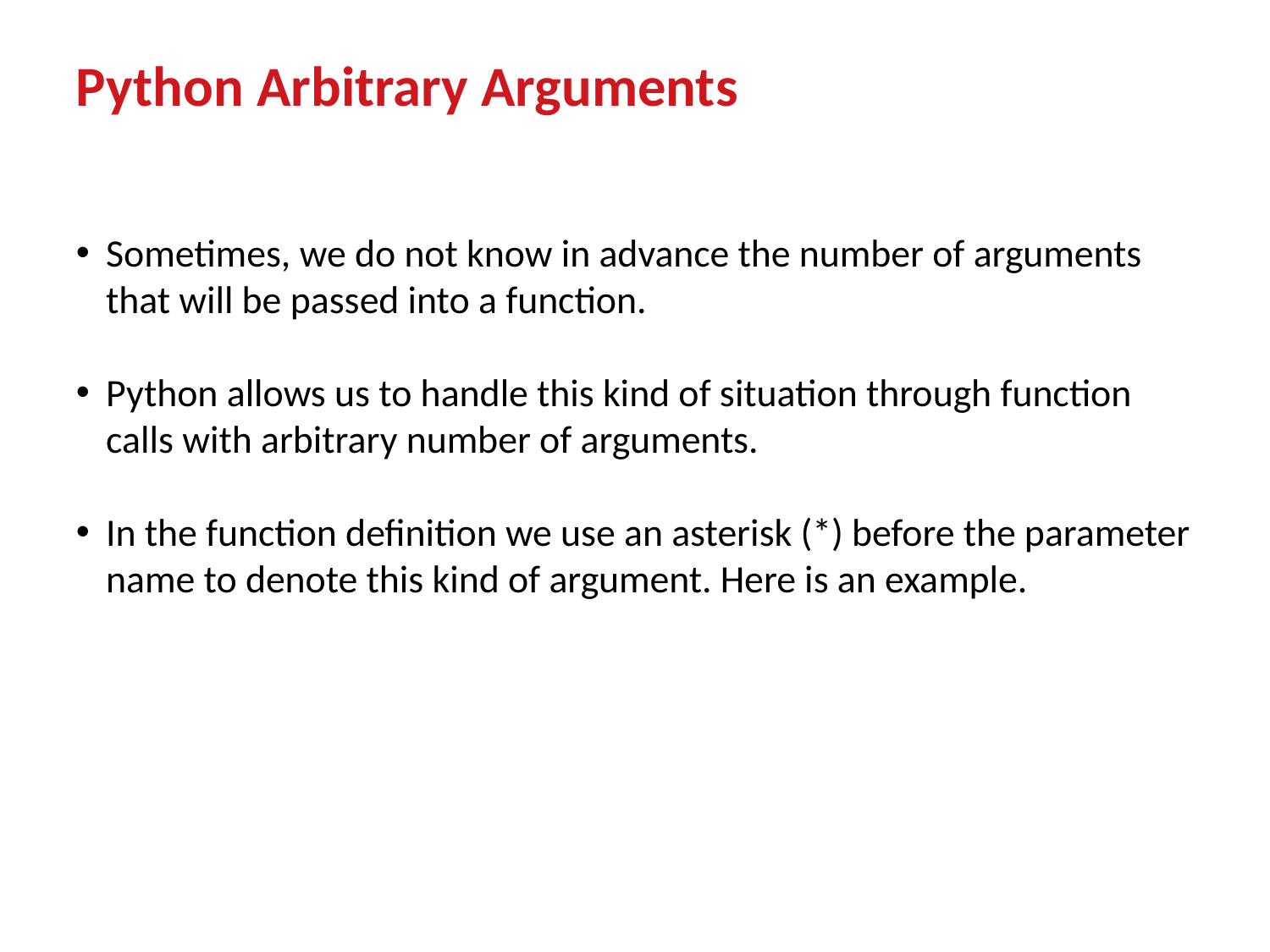

Python Arbitrary Arguments

Sometimes, we do not know in advance the number of arguments that will be passed into a function.

Python allows us to handle this kind of situation through function calls with arbitrary number of arguments.

In the function definition we use an asterisk (*) before the parameter name to denote this kind of argument. Here is an example.